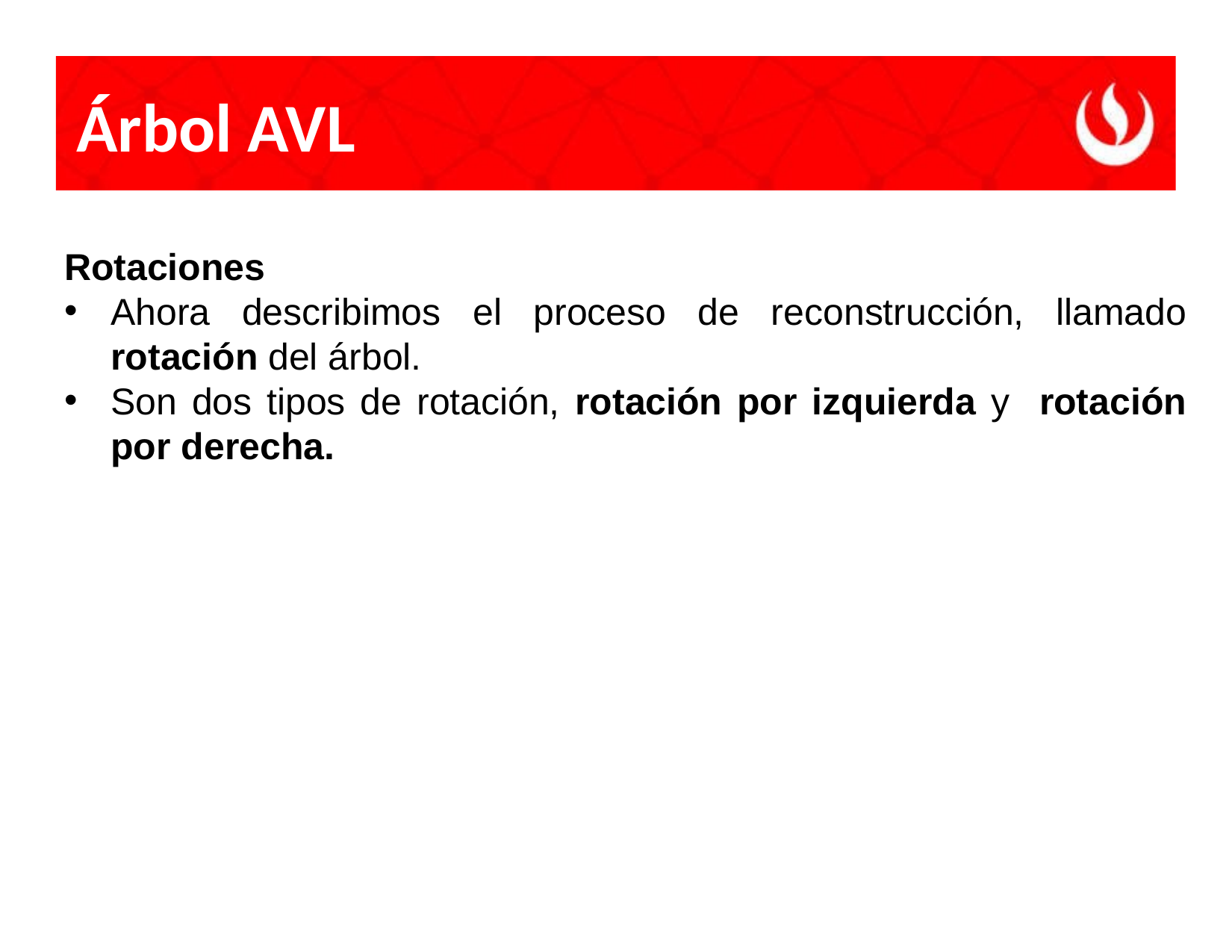

# Árbol AVL
Rotaciones
Ahora describimos el proceso de reconstrucción, llamado rotación del árbol.
Son dos tipos de rotación, rotación por izquierda y  rotación por derecha.